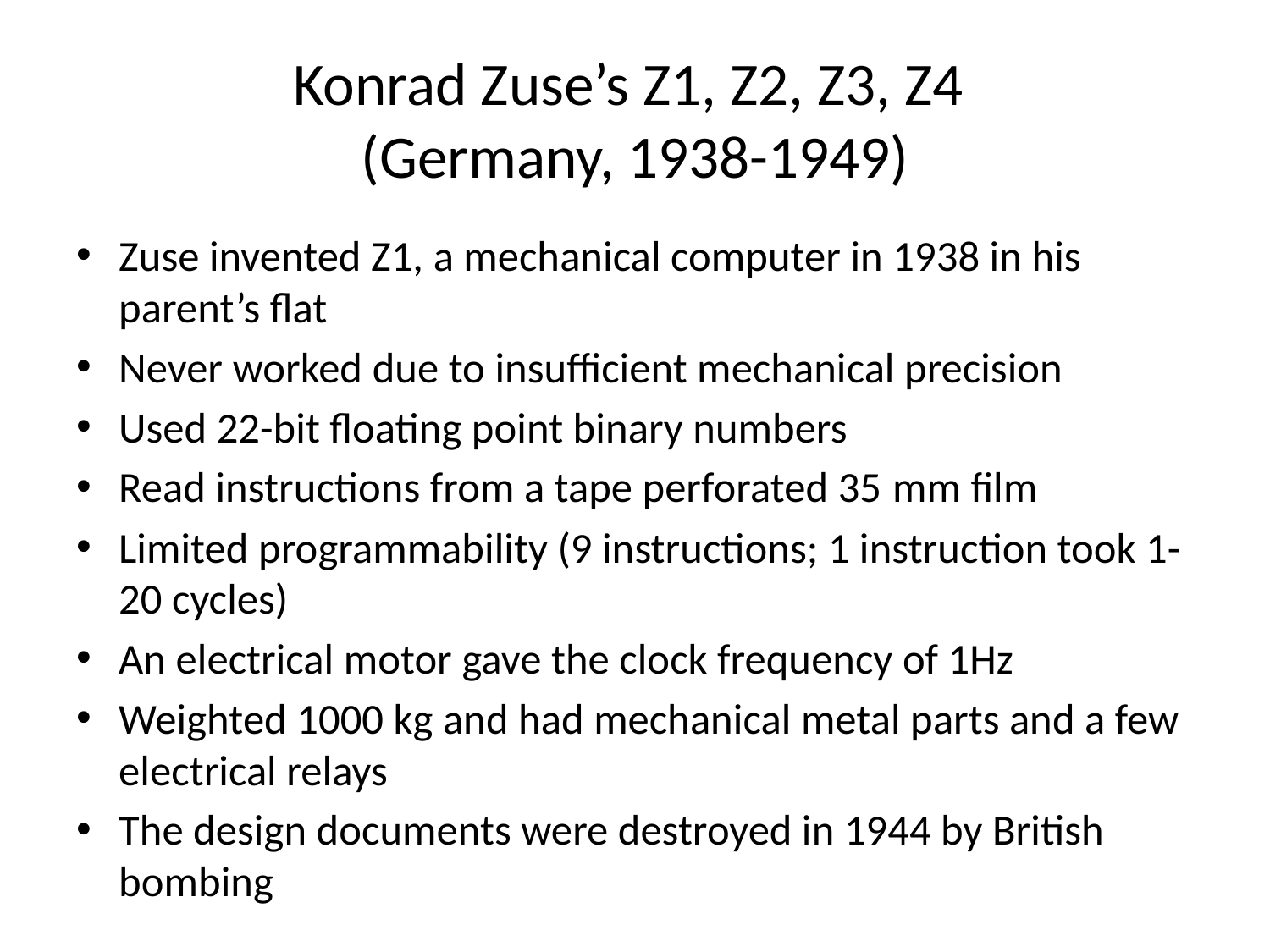

# Konrad Zuse’s Z1, Z2, Z3, Z4 (Germany, 1938-1949)
Zuse invented Z1, a mechanical computer in 1938 in his parent’s flat
Never worked due to insufficient mechanical precision
Used 22-bit floating point binary numbers
Read instructions from a tape perforated 35 mm film
Limited programmability (9 instructions; 1 instruction took 1-20 cycles)
An electrical motor gave the clock frequency of 1Hz
Weighted 1000 kg and had mechanical metal parts and a few electrical relays
The design documents were destroyed in 1944 by British bombing